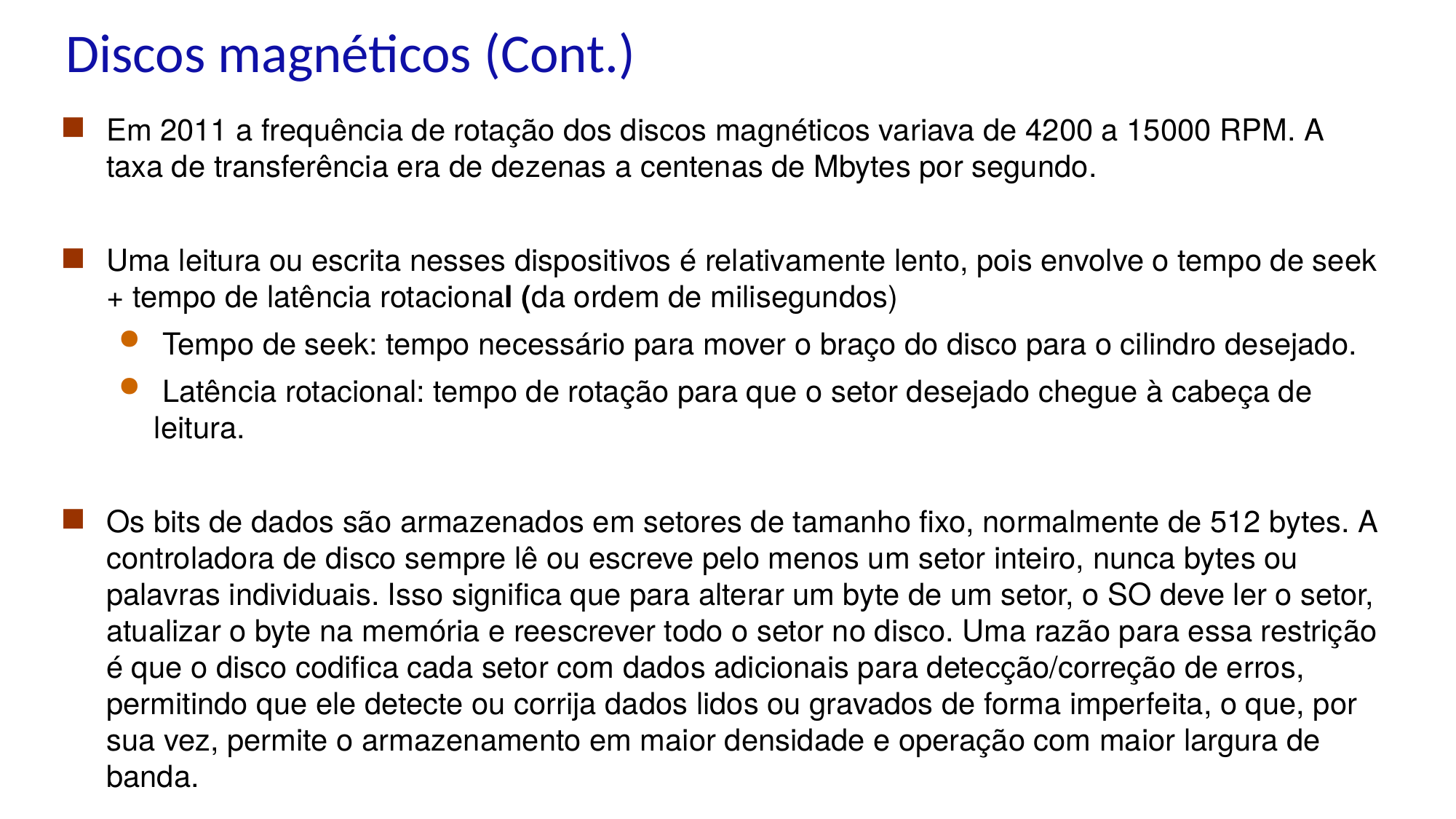

# Discos magnéticos (Cont.)
Em 2011 a frequência de rotação dos discos magnéticos variava de 4200 a 15000 RPM. A taxa de transferência era de dezenas a centenas de Mbytes por segundo.

Uma leitura ou escrita nesses dispositivos é relativamente lento, pois envolve o tempo de seek  + tempo de latência rotacional (da ordem de milisegundos)
 Tempo de seek: tempo necessário para mover o braço do disco para o cilindro desejado.
 Latência rotacional: tempo de rotação para que o setor desejado chegue à cabeça de leitura.

Os bits de dados são armazenados em setores de tamanho fixo, normalmente de 512 bytes. A controladora de disco sempre lê ou escreve pelo menos um setor inteiro, nunca bytes ou palavras individuais. Isso significa que para alterar um byte de um setor, o SO deve ler o setor, atualizar o byte na memória e reescrever todo o setor no disco. Uma razão para essa restrição é que o disco codifica cada setor com dados adicionais para detecção/correção de erros, permitindo que ele detecte ou corrija dados lidos ou gravados de forma imperfeita, o que, por sua vez, permite o armazenamento em maior densidade e operação com maior largura de banda.